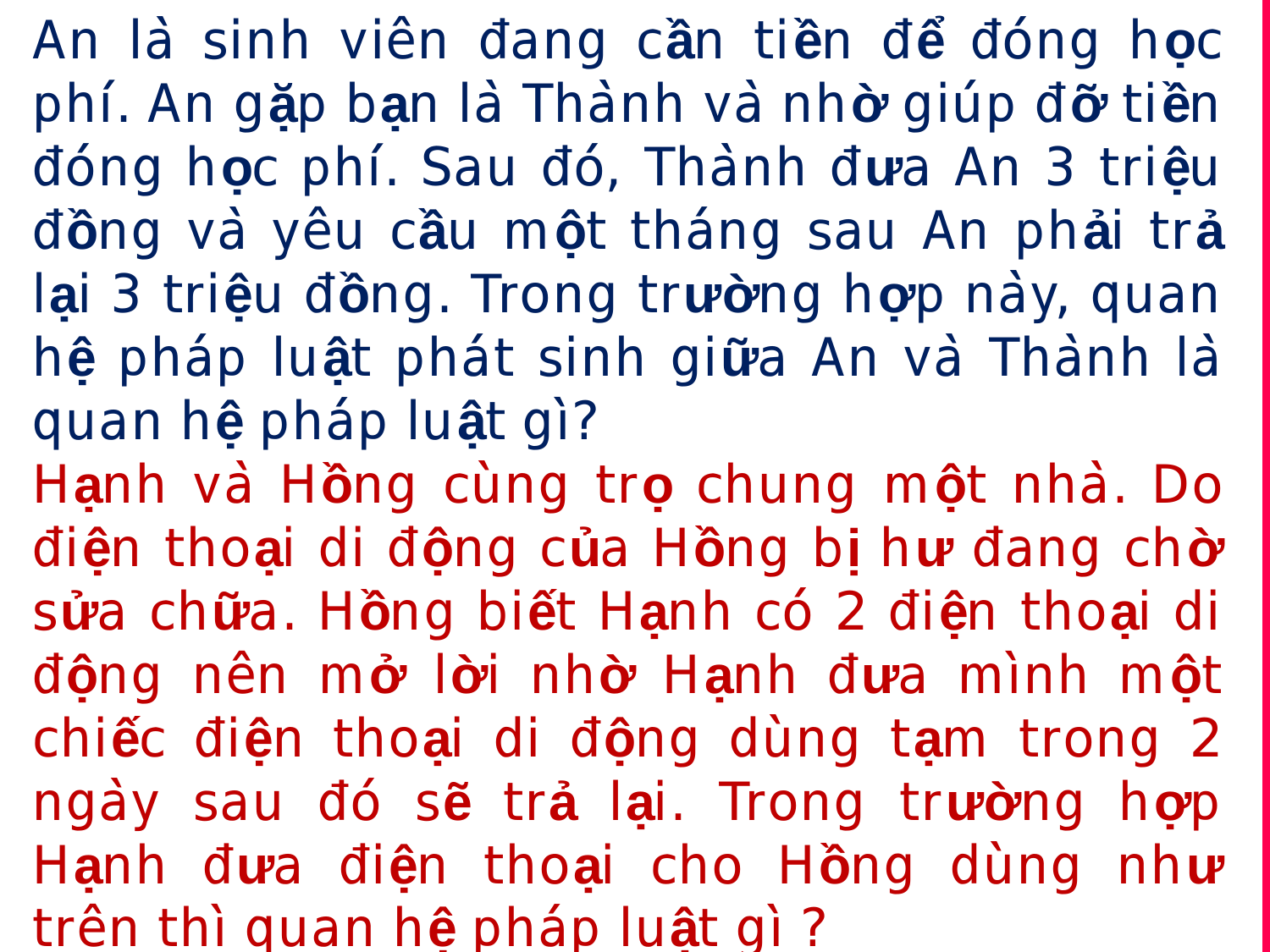

An là sinh viên đang cần tiền để đóng học phí. An gặp bạn là Thành và nhờ giúp đỡ tiền đóng học phí. Sau đó, Thành đưa An 3 triệu đồng và yêu cầu một tháng sau An phải trả lại 3 triệu đồng. Trong trường hợp này, quan hệ pháp luật phát sinh giữa An và Thành là quan hệ pháp luật gì?
Hạnh và Hồng cùng trọ chung một nhà. Do điện thoại di động của Hồng bị hư đang chờ sửa chữa. Hồng biết Hạnh có 2 điện thoại di động nên mở lời nhờ Hạnh đưa mình một chiếc điện thoại di động dùng tạm trong 2 ngày sau đó sẽ trả lại. Trong trường hợp Hạnh đưa điện thoại cho Hồng dùng như trên thì quan hệ pháp luật gì ?